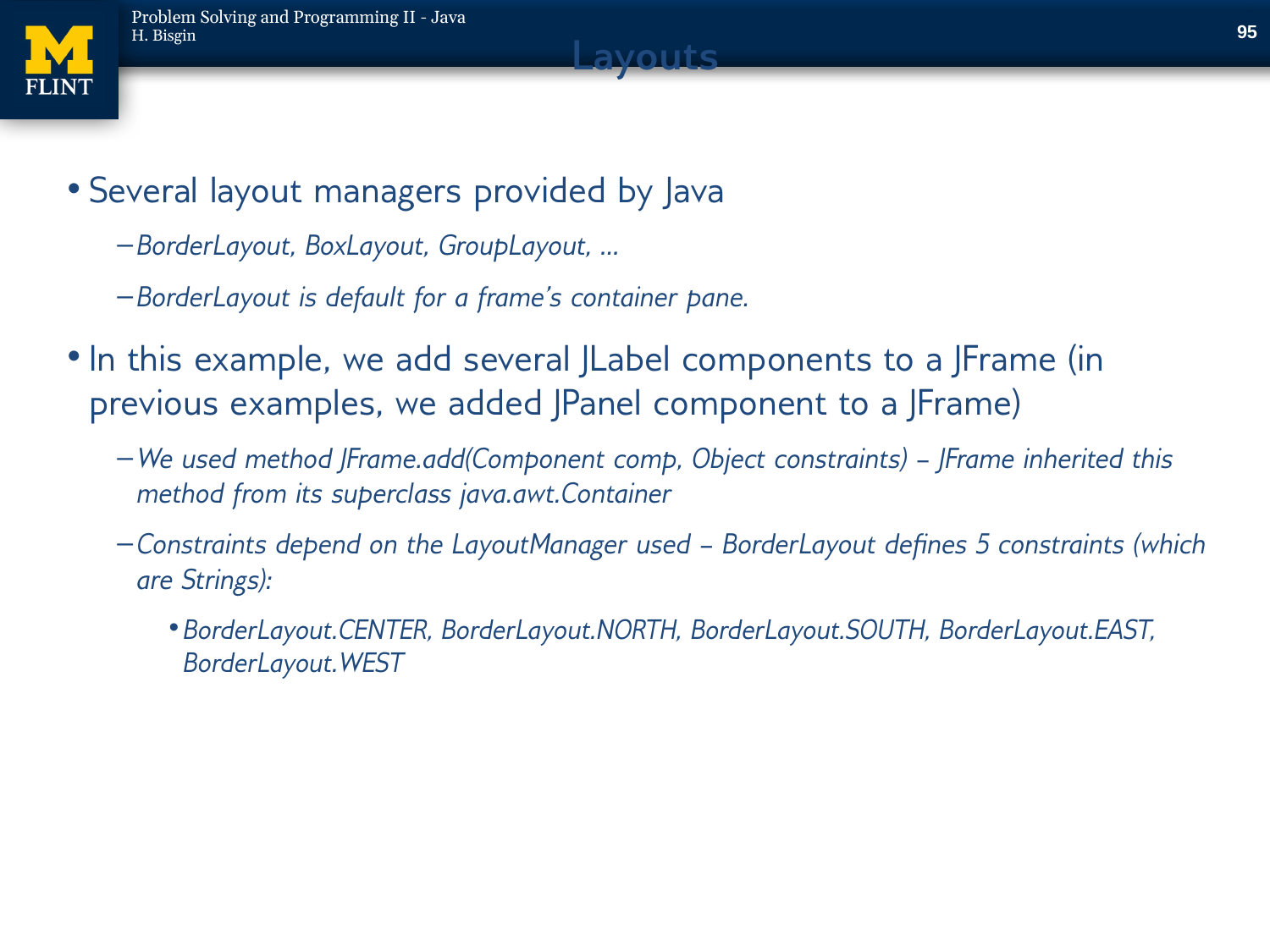

95
# Layouts
Several layout managers provided by Java
BorderLayout, BoxLayout, GroupLayout, …
BorderLayout is default for a frame’s container pane.
In this example, we add several JLabel components to a JFrame (in previous examples, we added JPanel component to a JFrame)
We used method JFrame.add(Component comp, Object constraints) – JFrame inherited this method from its superclass java.awt.Container
Constraints depend on the LayoutManager used – BorderLayout defines 5 constraints (which are Strings):
BorderLayout.CENTER, BorderLayout.NORTH, BorderLayout.SOUTH, BorderLayout.EAST, BorderLayout.WEST